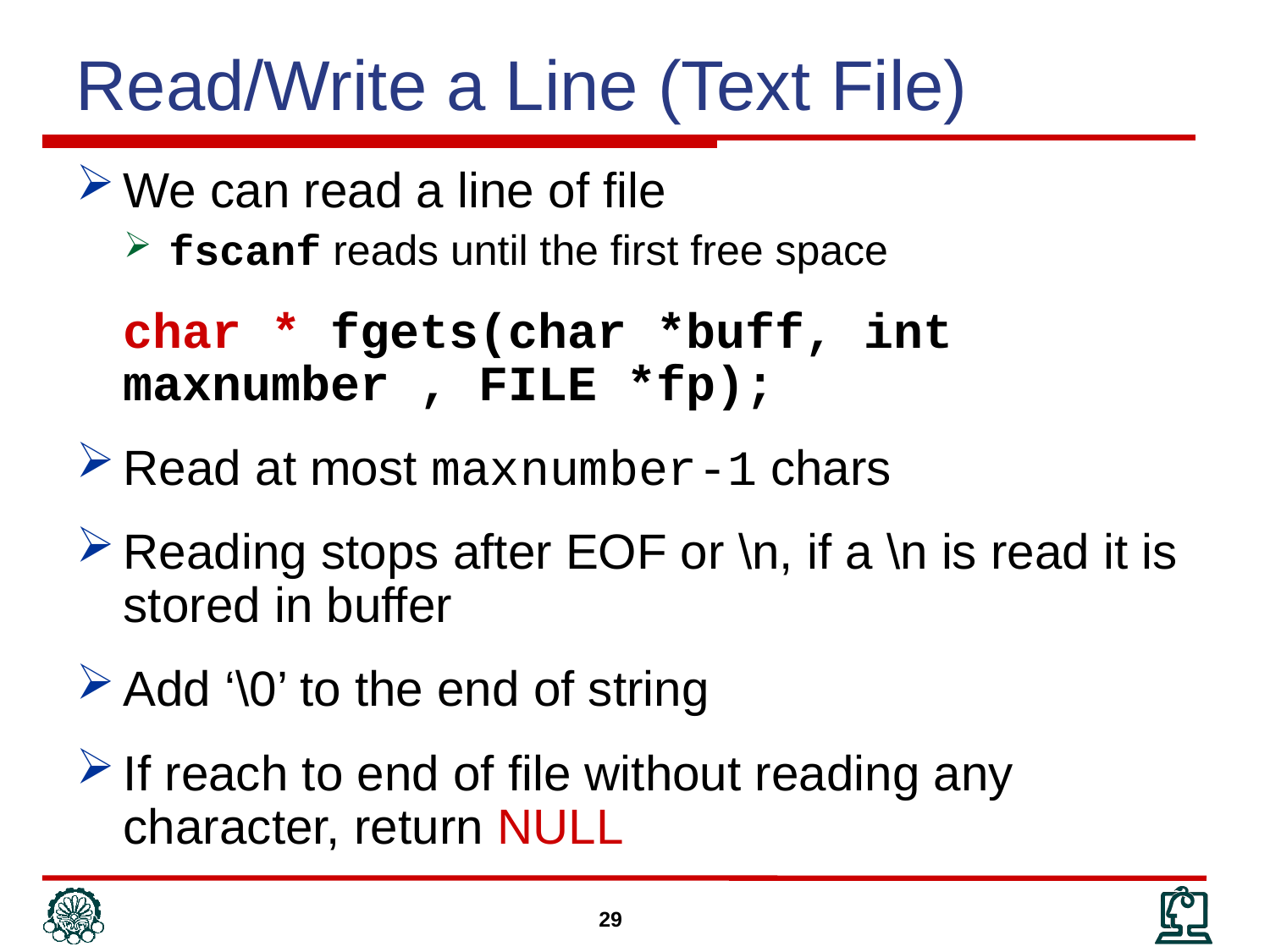

Read/Write a Line (Text File)
We can read a line of file
fscanf reads until the first free space
	char * fgets(char *buff, int maxnumber , FILE *fp);
Read at most maxnumber-1 chars
Reading stops after EOF or \n, if a \n is read it is stored in buffer
Add ‘\0’ to the end of string
If reach to end of file without reading any character, return NULL
29